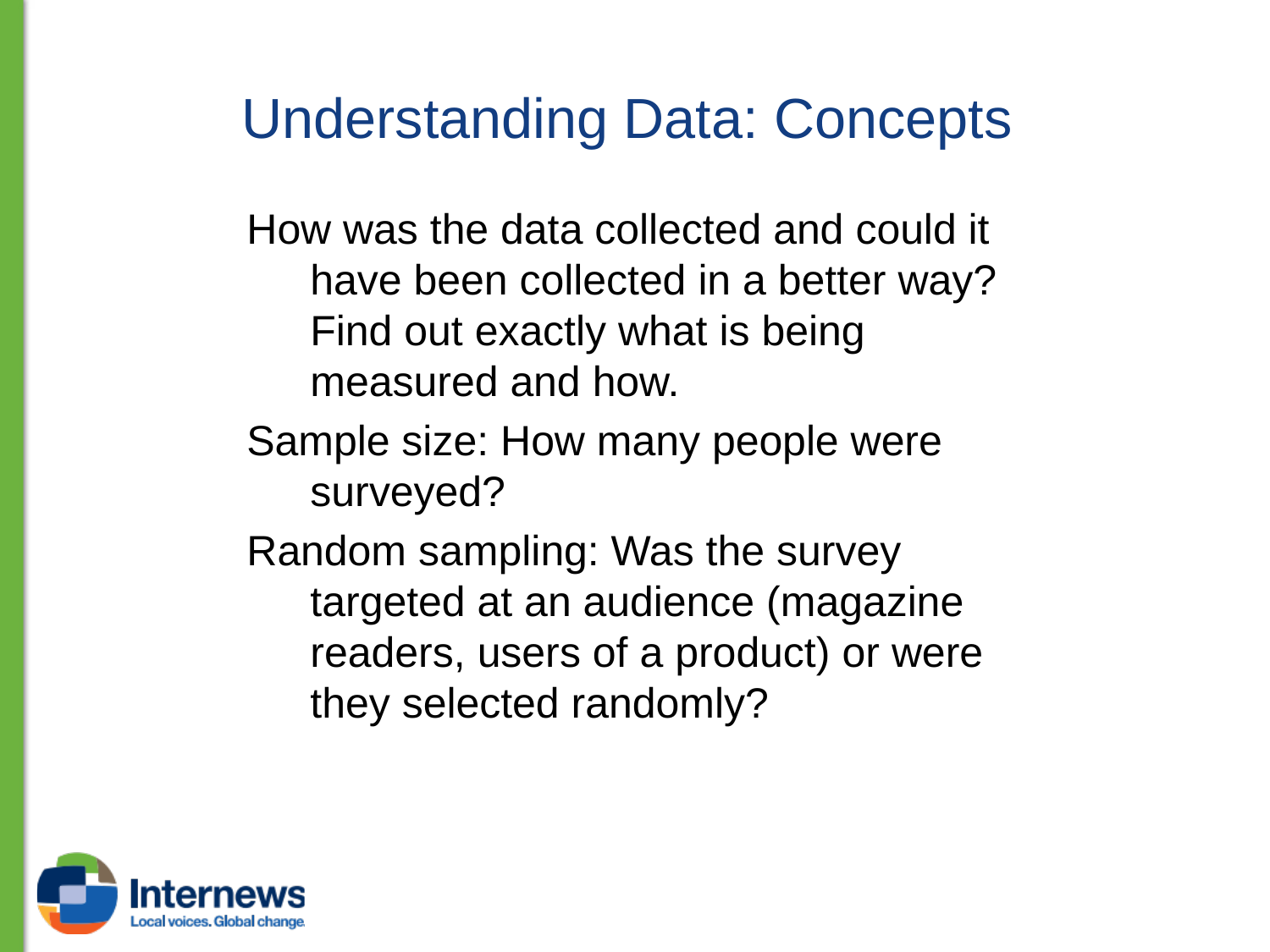

# Understanding Data: Concepts
How was the data collected and could it have been collected in a better way? Find out exactly what is being measured and how.
Sample size: How many people were surveyed?
Random sampling: Was the survey targeted at an audience (magazine readers, users of a product) or were they selected randomly?